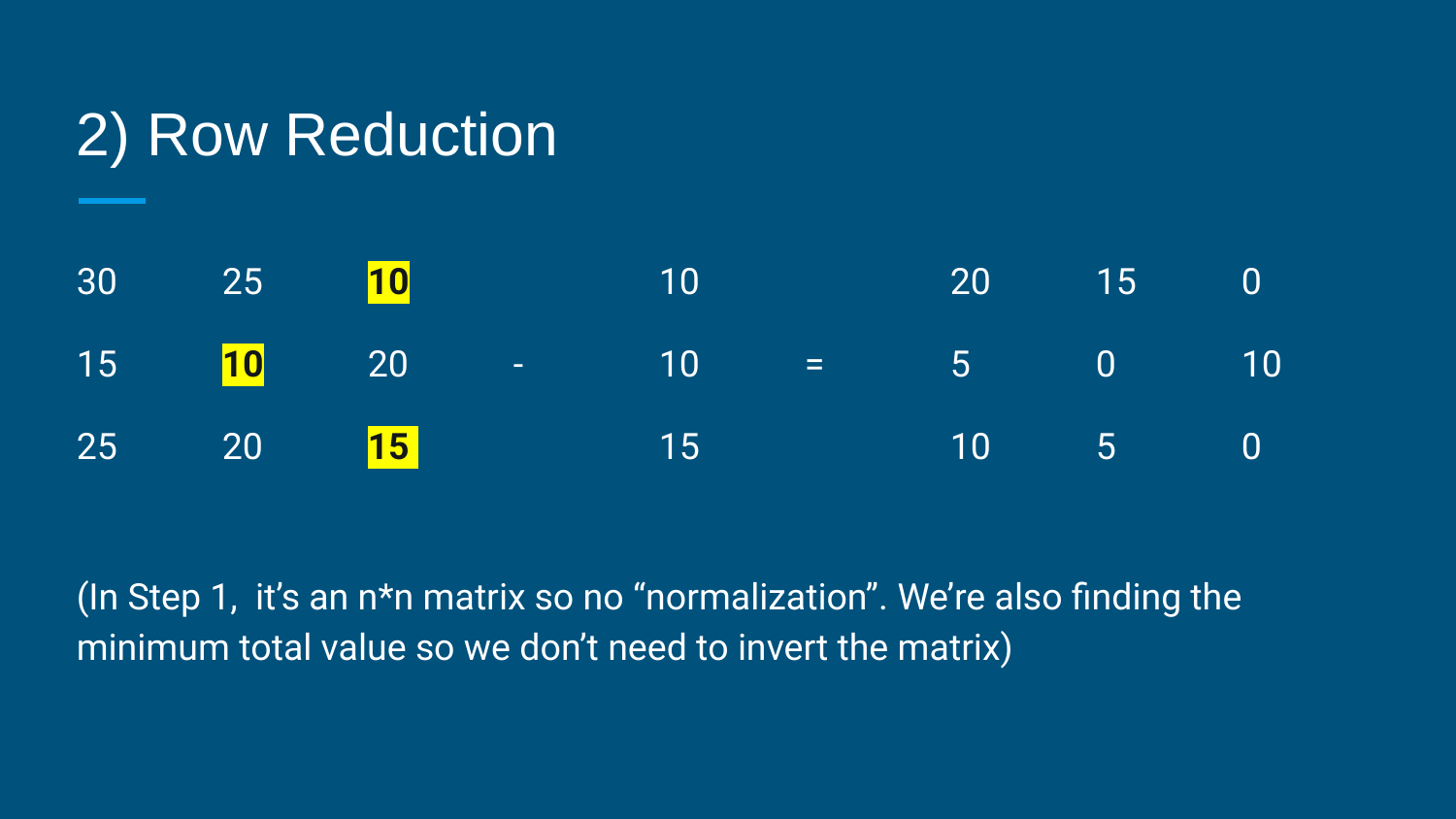

# 2) Row Reduction
30	25	10		10		20	15	0
15	10	20 	-	10 	=	5	0	10
25	20	15 		15		10	5	0
(In Step 1,  it’s an n*n matrix so no “normalization”. We’re also finding the minimum total value so we don’t need to invert the matrix)